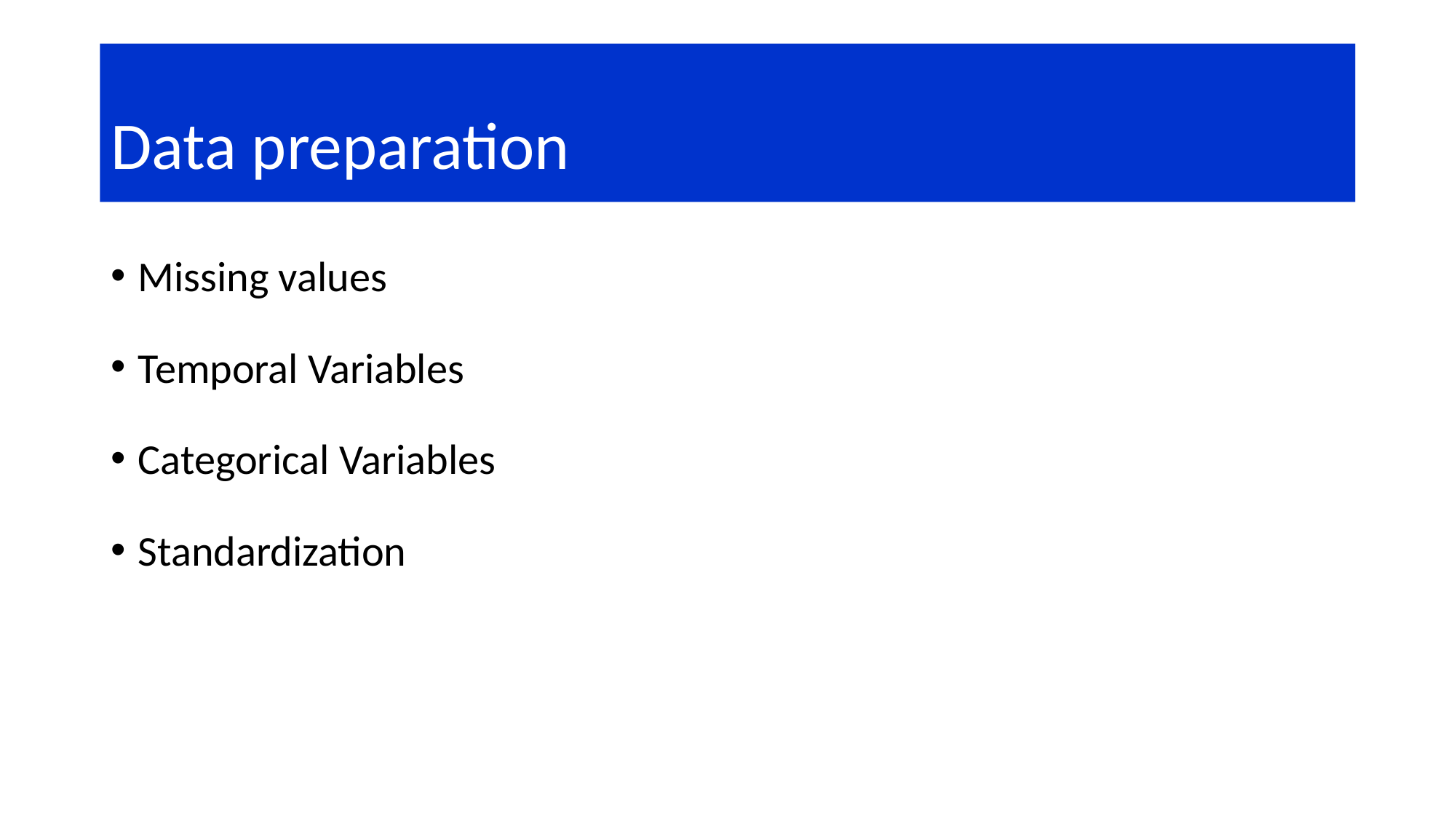

# Data preparation
Missing values
Temporal Variables
Categorical Variables
Standardization